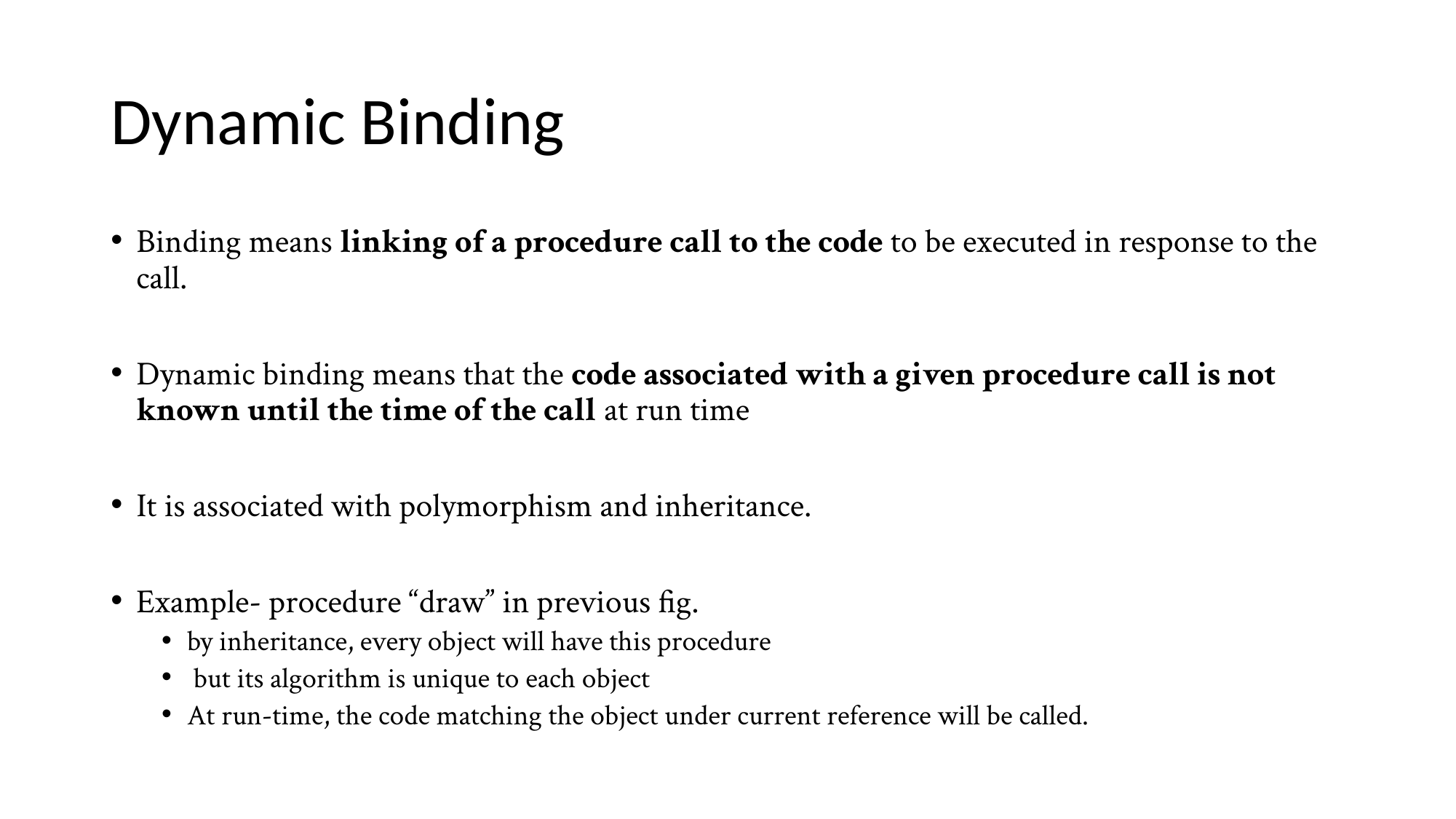

# Dynamic Binding
Binding means linking of a procedure call to the code to be executed in response to the call.

Dynamic binding means that the code associated with a given procedure call is not known until the time of the call at run time

It is associated with polymorphism and inheritance.

Example- procedure “draw” in previous fig.
by inheritance, every object will have this procedure
 but its algorithm is unique to each object
At run-time, the code matching the object under current reference will be called.